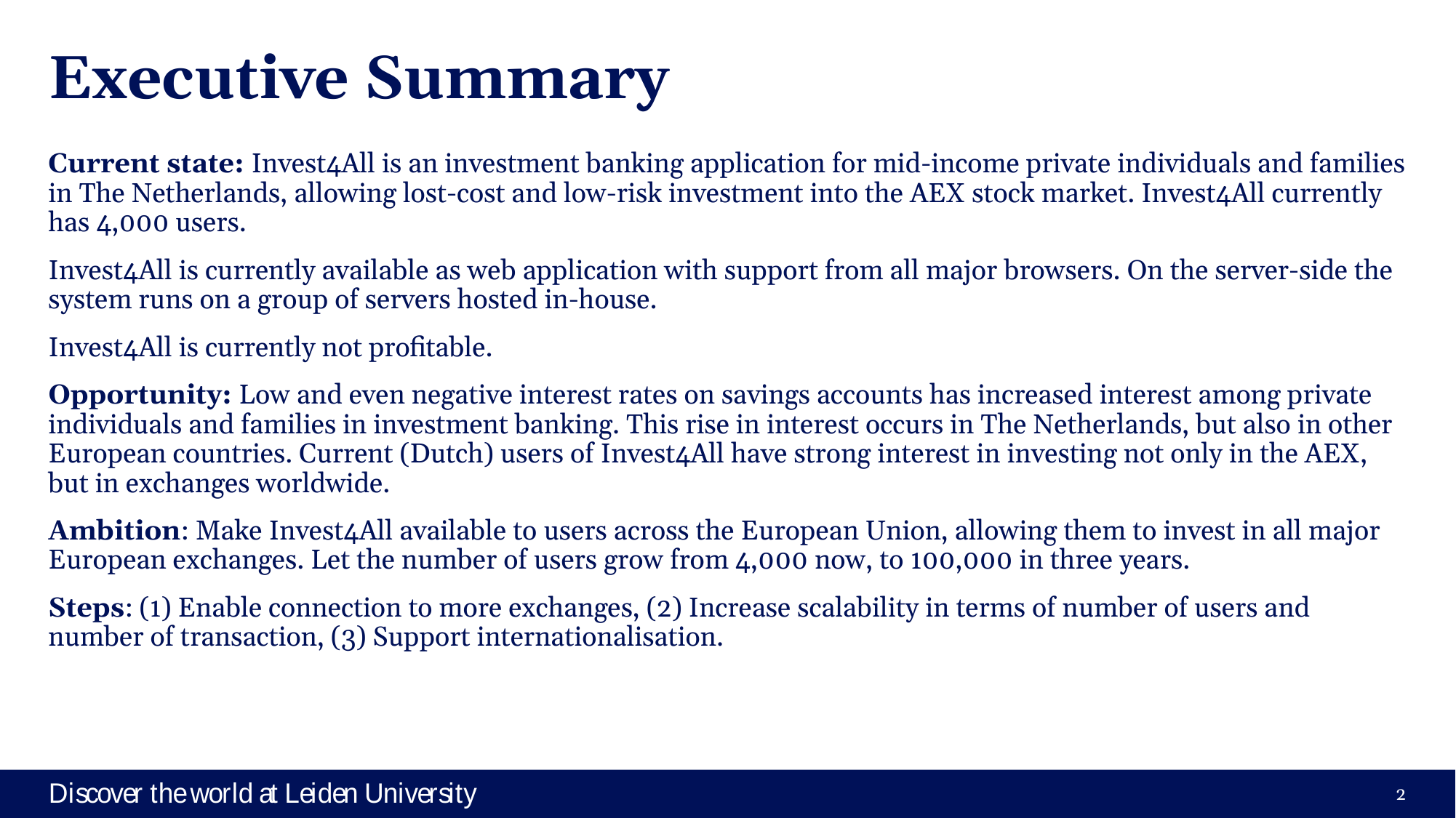

# Executive Summary
Current state: Invest4All is an investment banking application for mid-income private individuals and families in The Netherlands, allowing lost-cost and low-risk investment into the AEX stock market. Invest4All currently has 4,000 users.
Invest4All is currently available as web application with support from all major browsers. On the server-side the system runs on a group of servers hosted in-house.
Invest4All is currently not profitable.
Opportunity: Low and even negative interest rates on savings accounts has increased interest among private individuals and families in investment banking. This rise in interest occurs in The Netherlands, but also in other European countries. Current (Dutch) users of Invest4All have strong interest in investing not only in the AEX, but in exchanges worldwide.
Ambition: Make Invest4All available to users across the European Union, allowing them to invest in all major European exchanges. Let the number of users grow from 4,000 now, to 100,000 in three years.
Steps: (1) Enable connection to more exchanges, (2) Increase scalability in terms of number of users and number of transaction, (3) Support internationalisation.
2